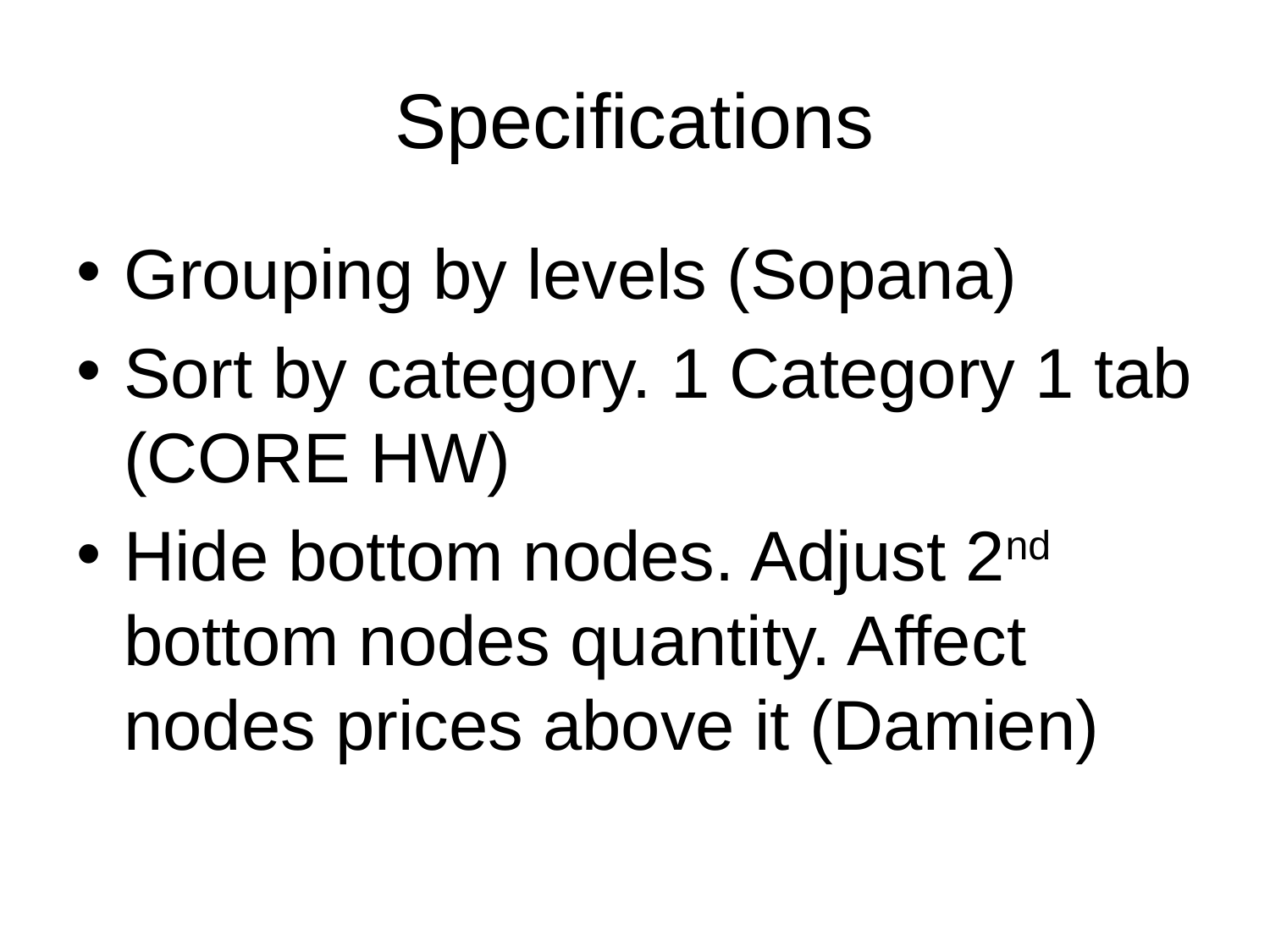

# Specifications
Grouping by levels (Sopana)
Sort by category. 1 Category 1 tab (CORE HW)
Hide bottom nodes. Adjust 2nd bottom nodes quantity. Affect nodes prices above it (Damien)